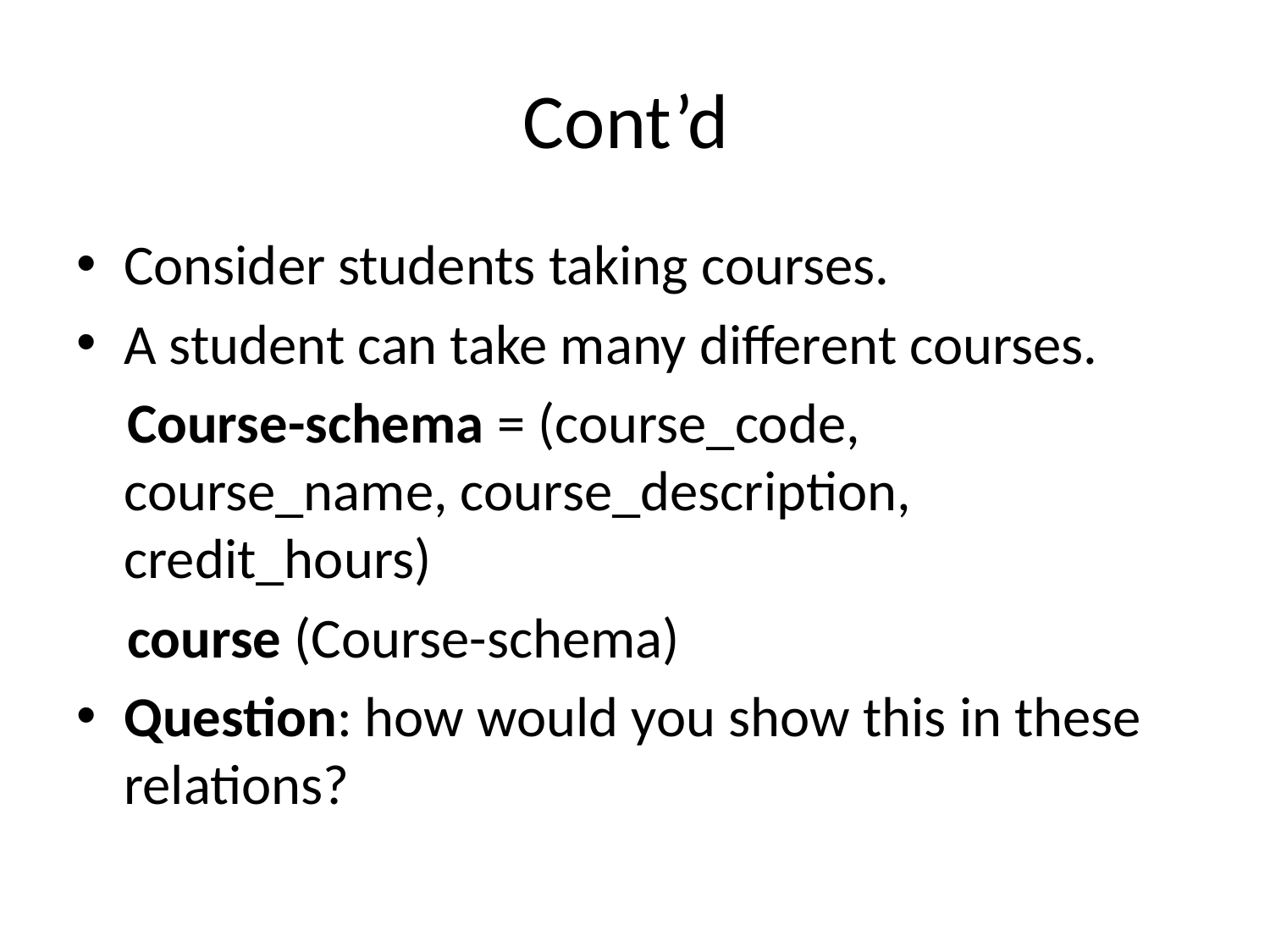

# Cont’d
Consider students taking courses.
A student can take many different courses.
    Course-schema = (course_code, course_name, course_description, credit_hours)
    course (Course-schema)
Question: how would you show this in these relations?